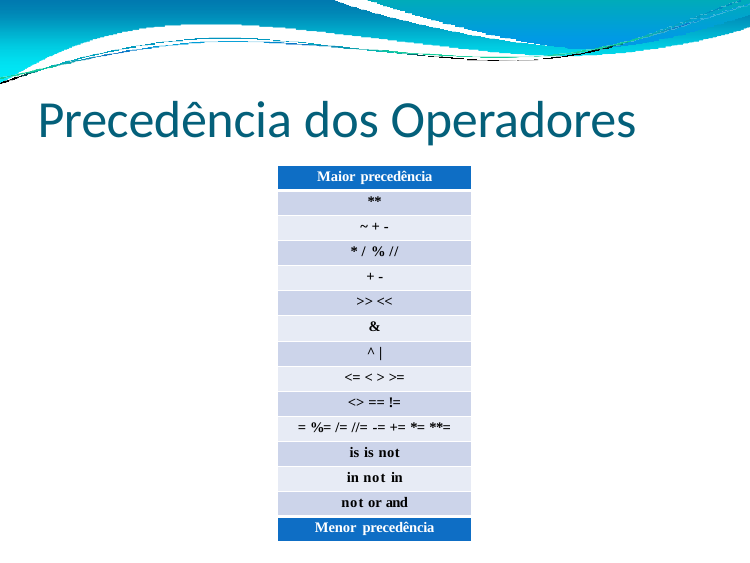

# Precedência dos Operadores
| Maior precedência |
| --- |
| \*\* |
| ~ + - |
| \* / % // |
| + - |
| >> << |
| & |
| ^ | |
| <= < > >= |
| <> == != |
| = %= /= //= -= += \*= \*\*= |
| is is not |
| in not in |
| not or and |
| Menor precedência |